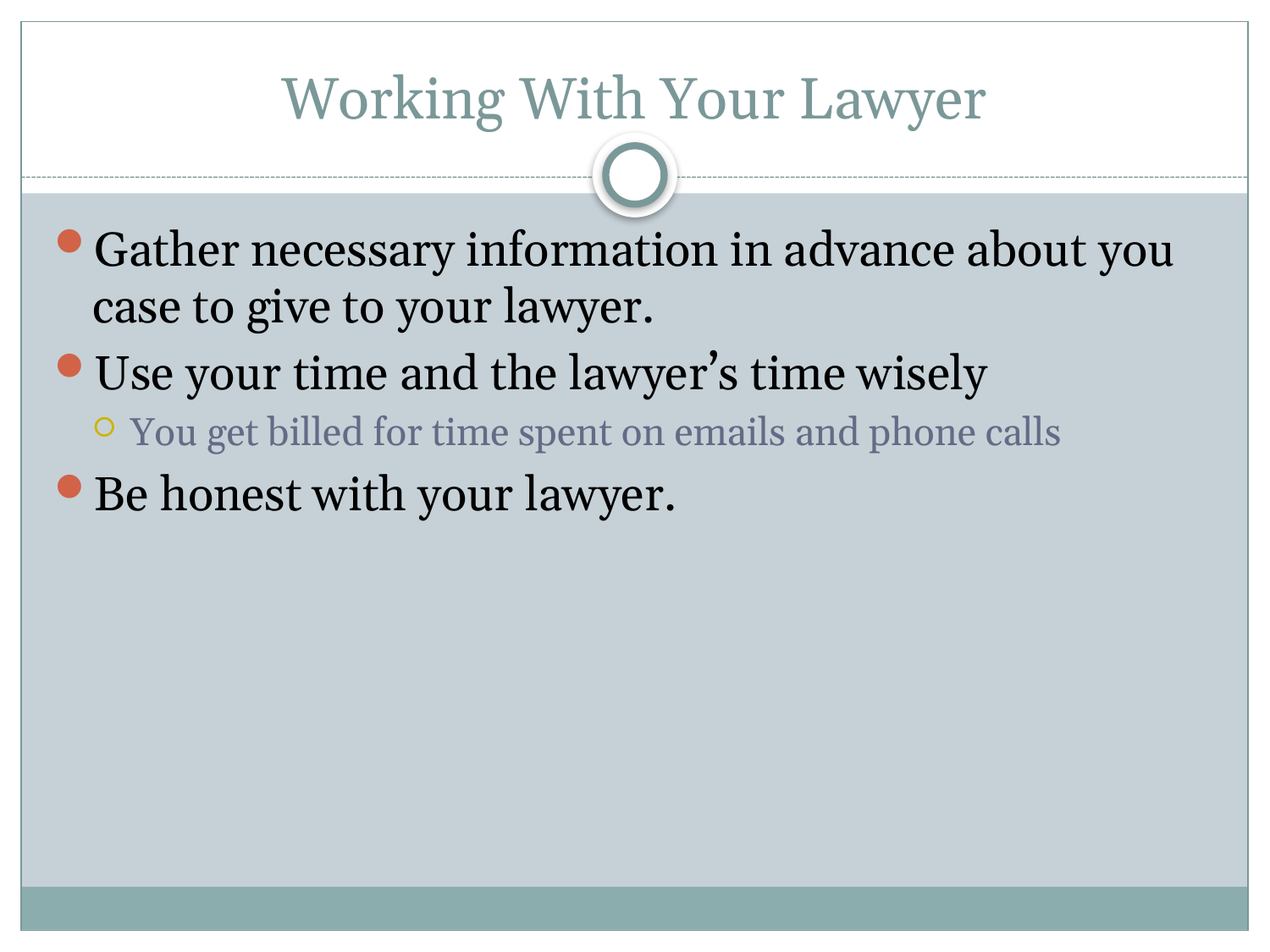

# Working With Your Lawyer
Gather necessary information in advance about you case to give to your lawyer.
Use your time and the lawyer’s time wisely
You get billed for time spent on emails and phone calls
Be honest with your lawyer.